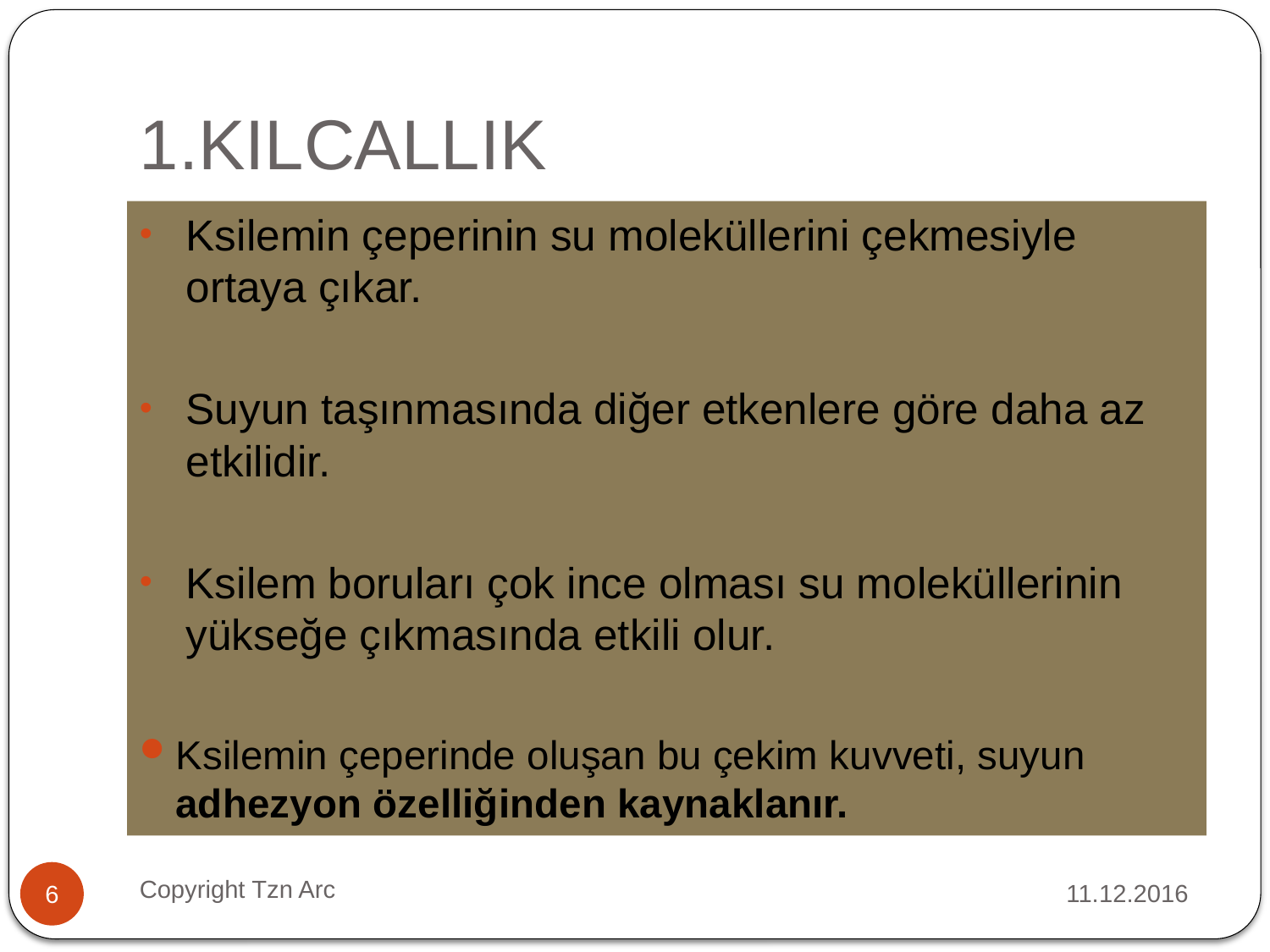

# 1.KILCALLIK
Ksilemin çeperinin su moleküllerini çekmesiyle ortaya çıkar.

Suyun taşınmasında diğer etkenlere göre daha az etkilidir.

Ksilem boruları çok ince olması su moleküllerinin yükseğe çıkmasında etkili olur.

Ksilemin çeperinde oluşan bu çekim kuvveti, suyun adhezyon özelliğinden kaynaklanır.
Copyright Tzn Arc
11.12.2016
6